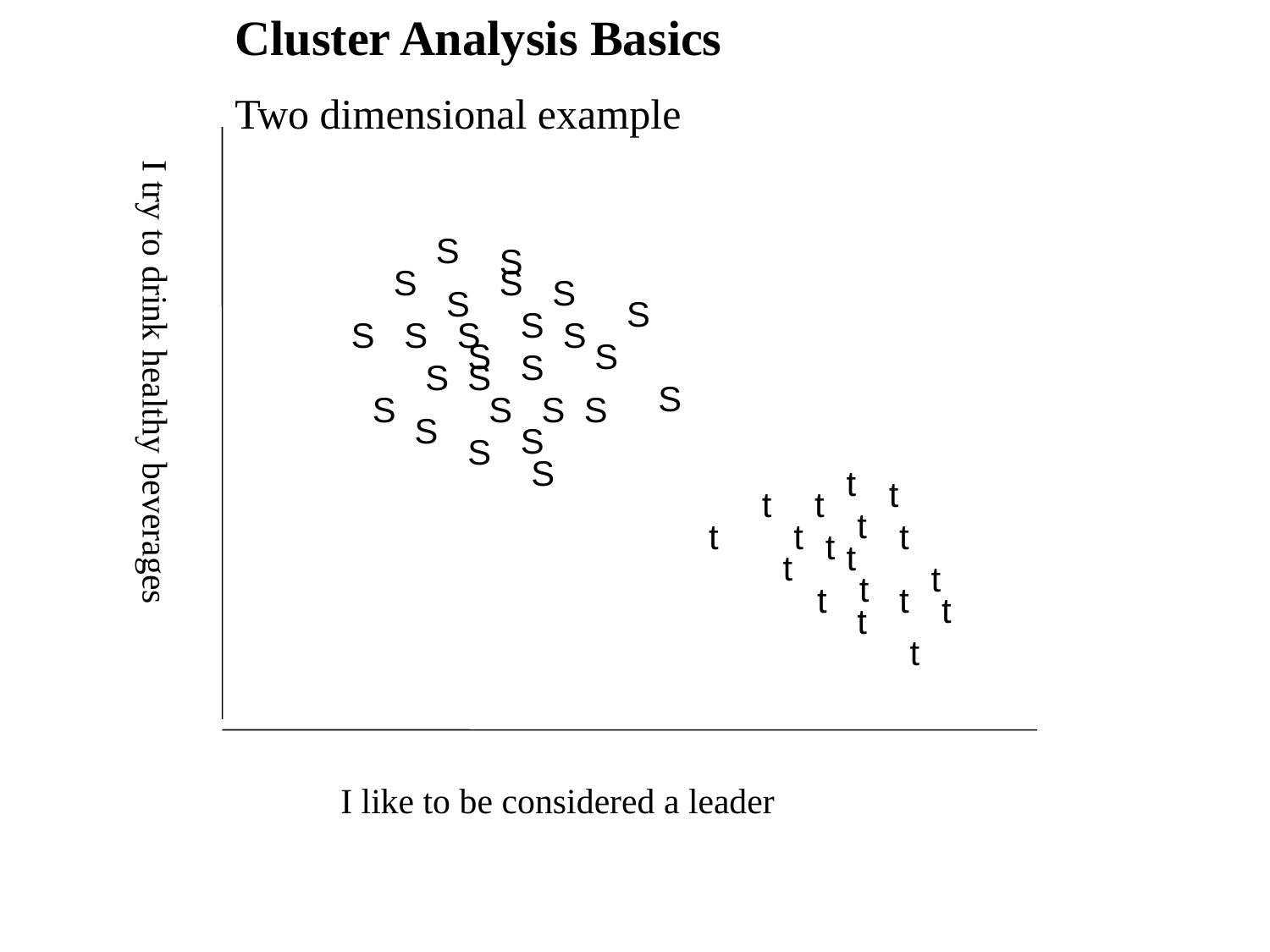

Cluster Analysis Basics
Two dimensional example

I try to drink healthy beverages
S
S
S
S
S
S
S
S
S
S
S
S
S
S
S
S
S
S
S
S
S
S
S
S
S
S
t
t
t
t
t
t
t
t
t
t
t
t
t
t
t
t
t
t

I like to be considered a leader